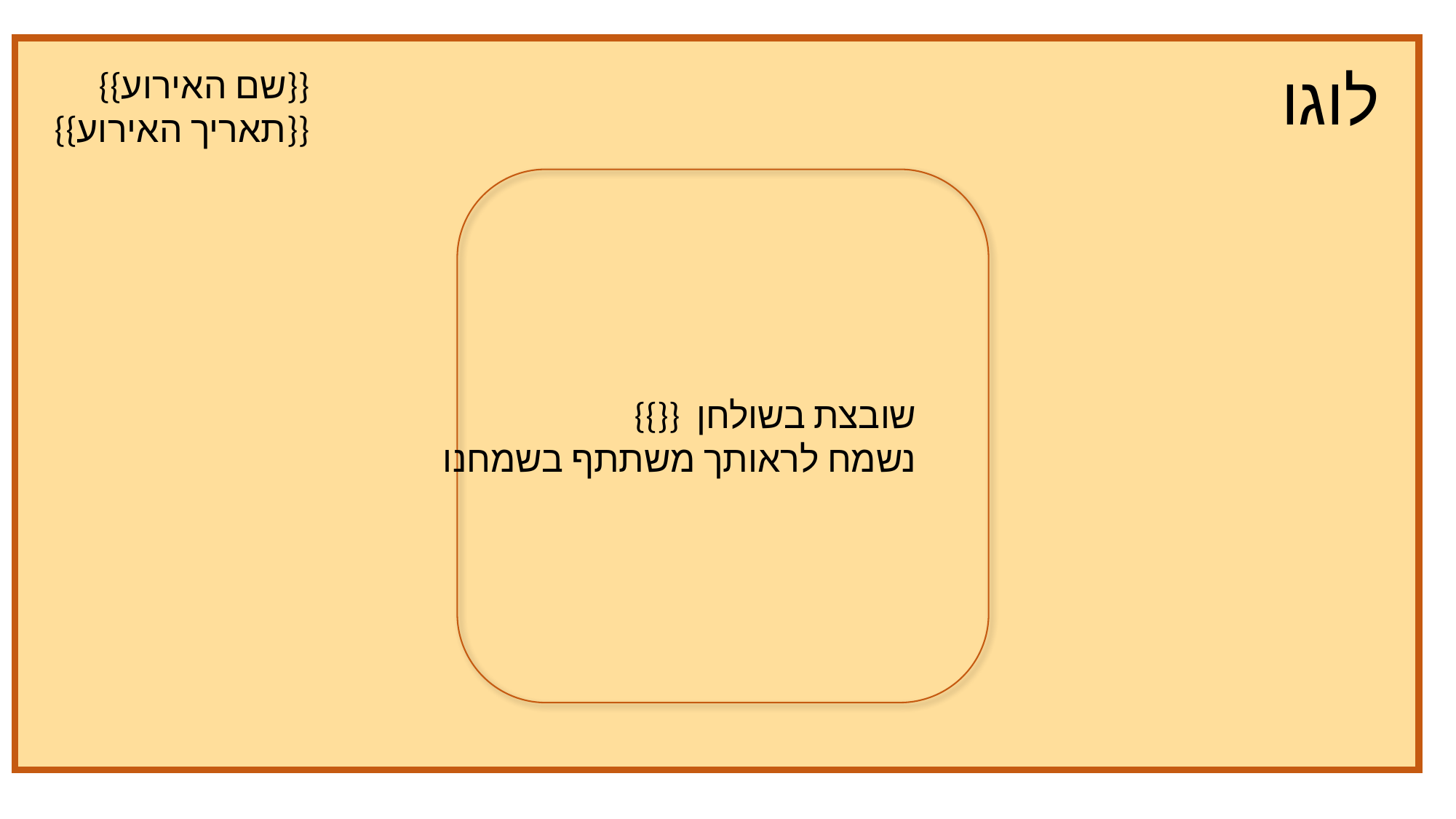

לוגו
{{שם האירוע}}
{{תאריך האירוע}}

שובצת בשולחן  {{}}
נשמח לראותך משתתף בשמחנו